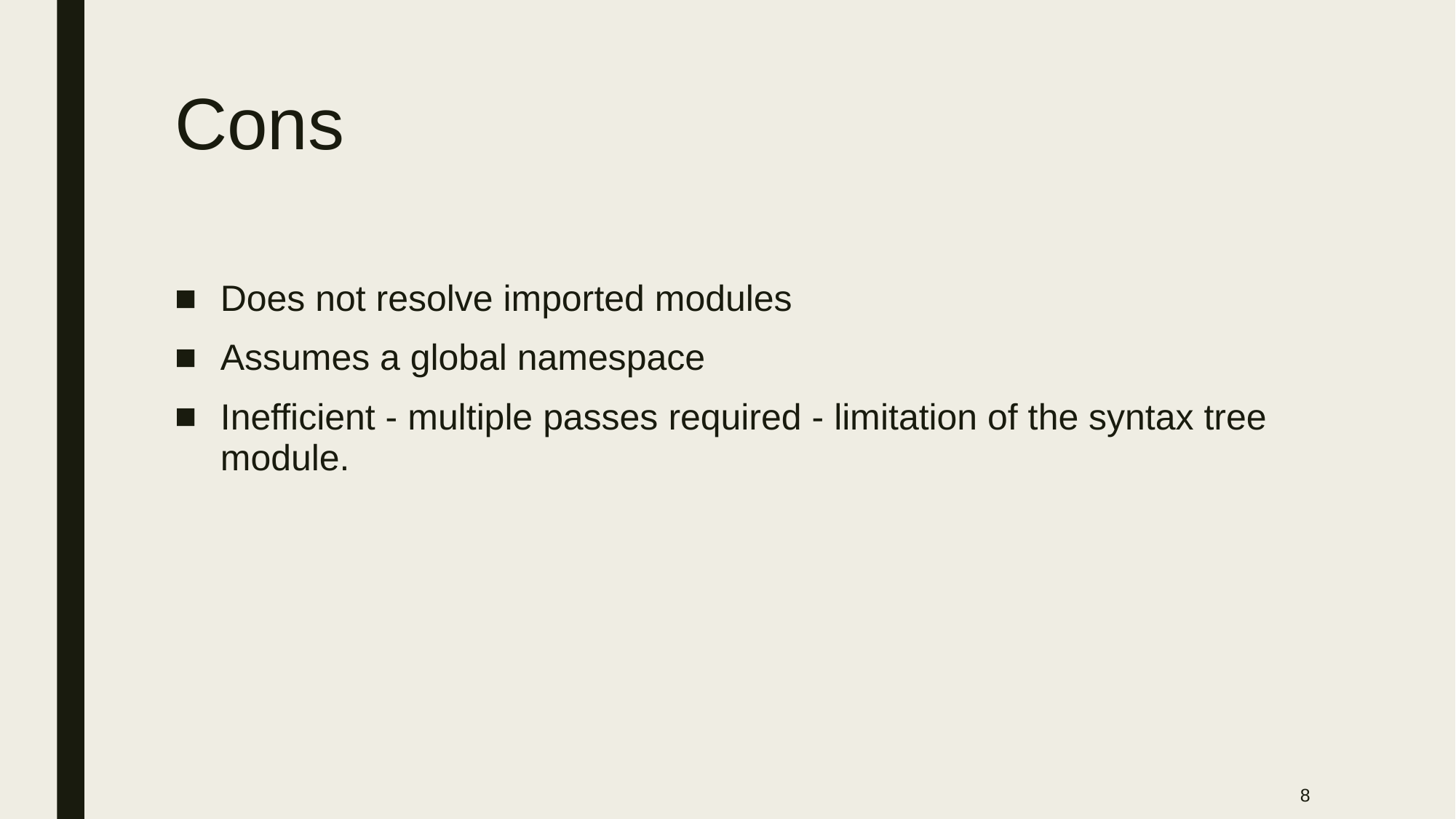

# Cons
Does not resolve imported modules
Assumes a global namespace
Inefficient - multiple passes required - limitation of the syntax tree module.
8